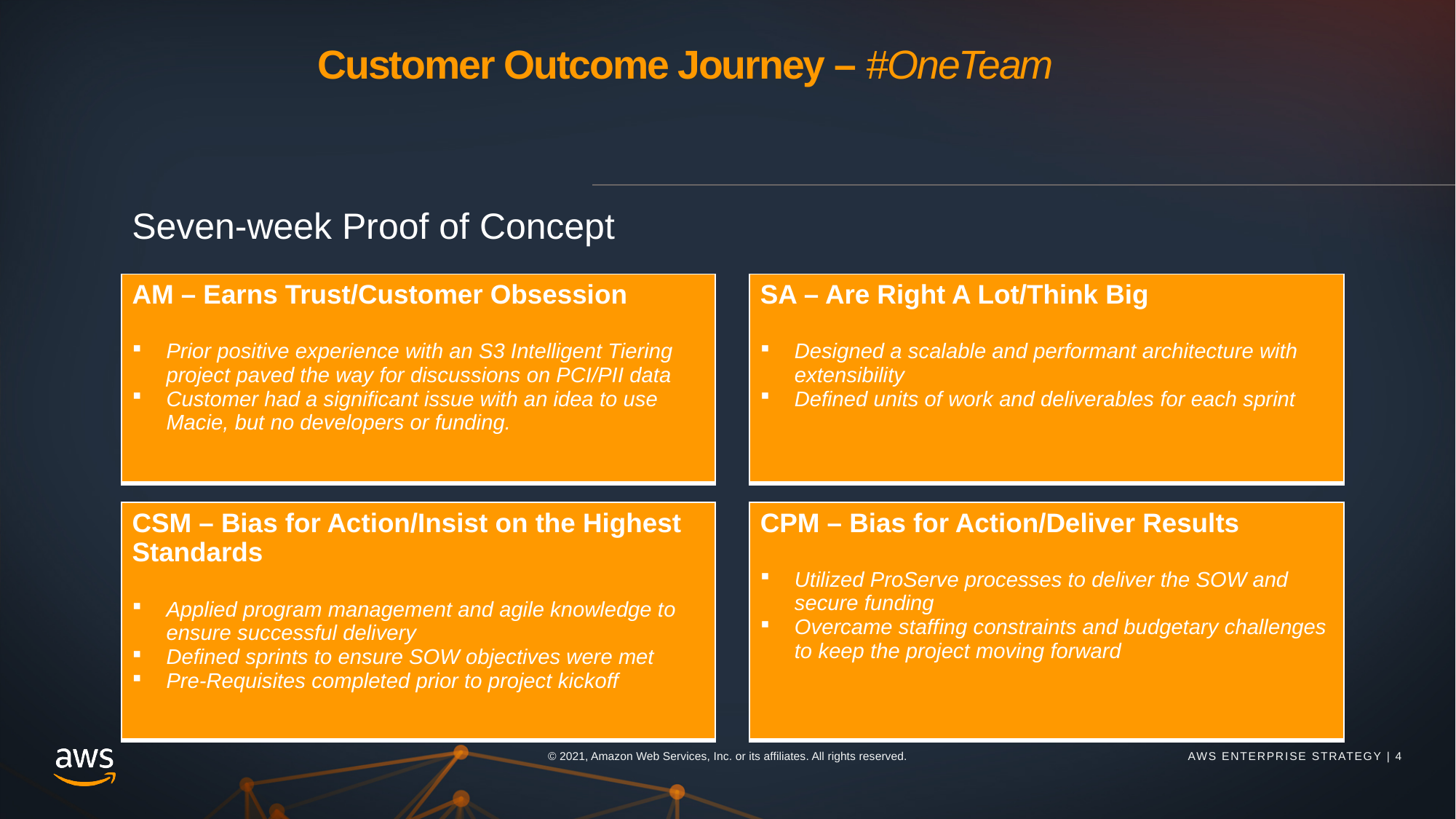

# Customer Outcome Journey – #OneTeam
Seven-week Proof of Concept

| AM – Earns Trust/Customer Obsession Prior positive experience with an S3 Intelligent Tiering project paved the way for discussions on PCI/PII data Customer had a significant issue with an idea to use Macie, but no developers or funding. |
| --- |
| SA – Are Right A Lot/Think Big Designed a scalable and performant architecture with extensibility Defined units of work and deliverables for each sprint |
| --- |
| CSM – Bias for Action/Insist on the Highest Standards Applied program management and agile knowledge to ensure successful delivery Defined sprints to ensure SOW objectives were met Pre-Requisites completed prior to project kickoff |
| --- |
| CPM – Bias for Action/Deliver Results Utilized ProServe processes to deliver the SOW and secure funding Overcame staffing constraints and budgetary challenges to keep the project moving forward |
| --- |